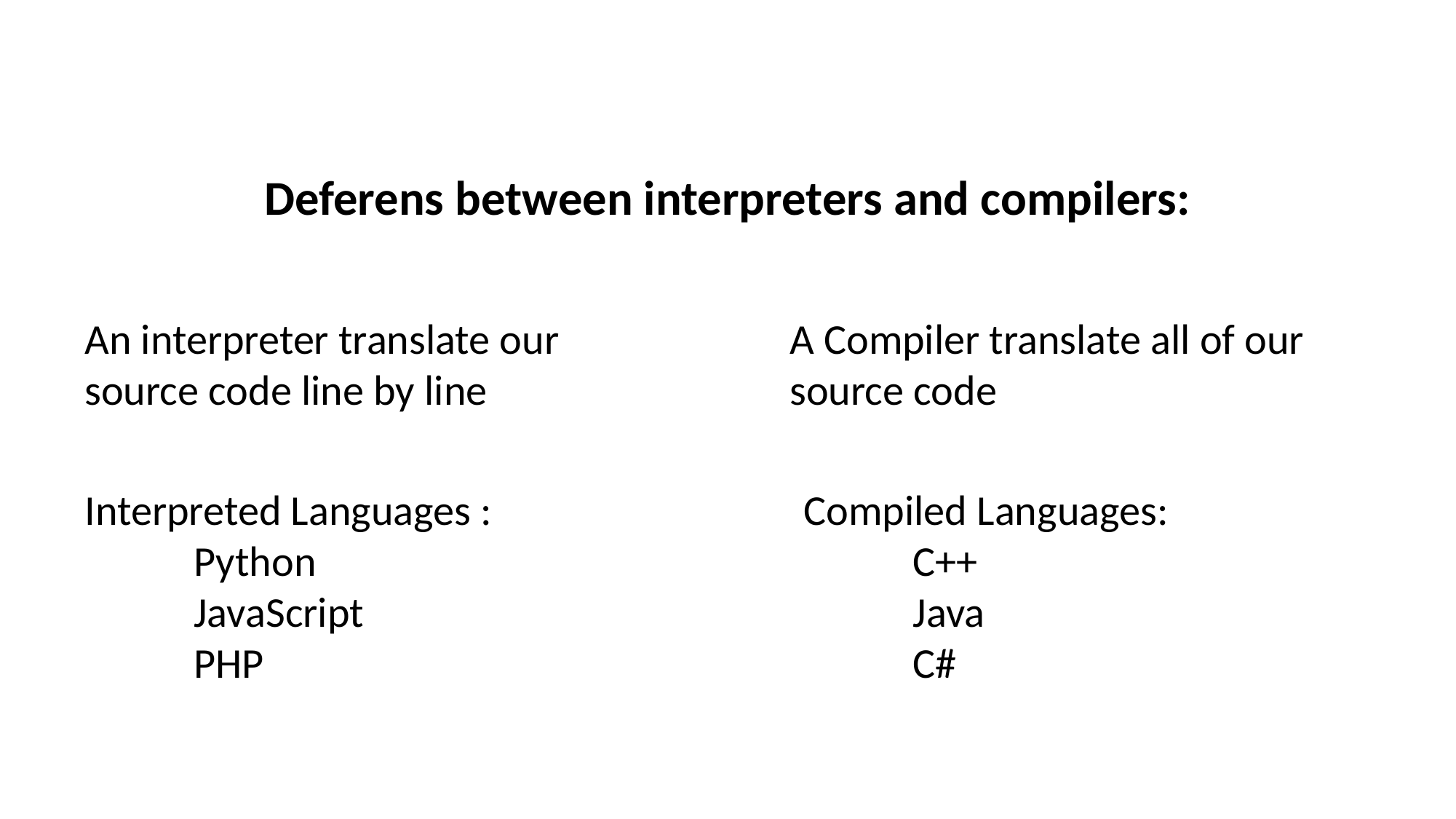

Deferens between interpreters and compilers:
An interpreter translate our source code line by line
A Compiler translate all of our source code
Interpreted Languages :
	Python
	JavaScript
	PHP
Compiled Languages:
	C++
	Java
	C#